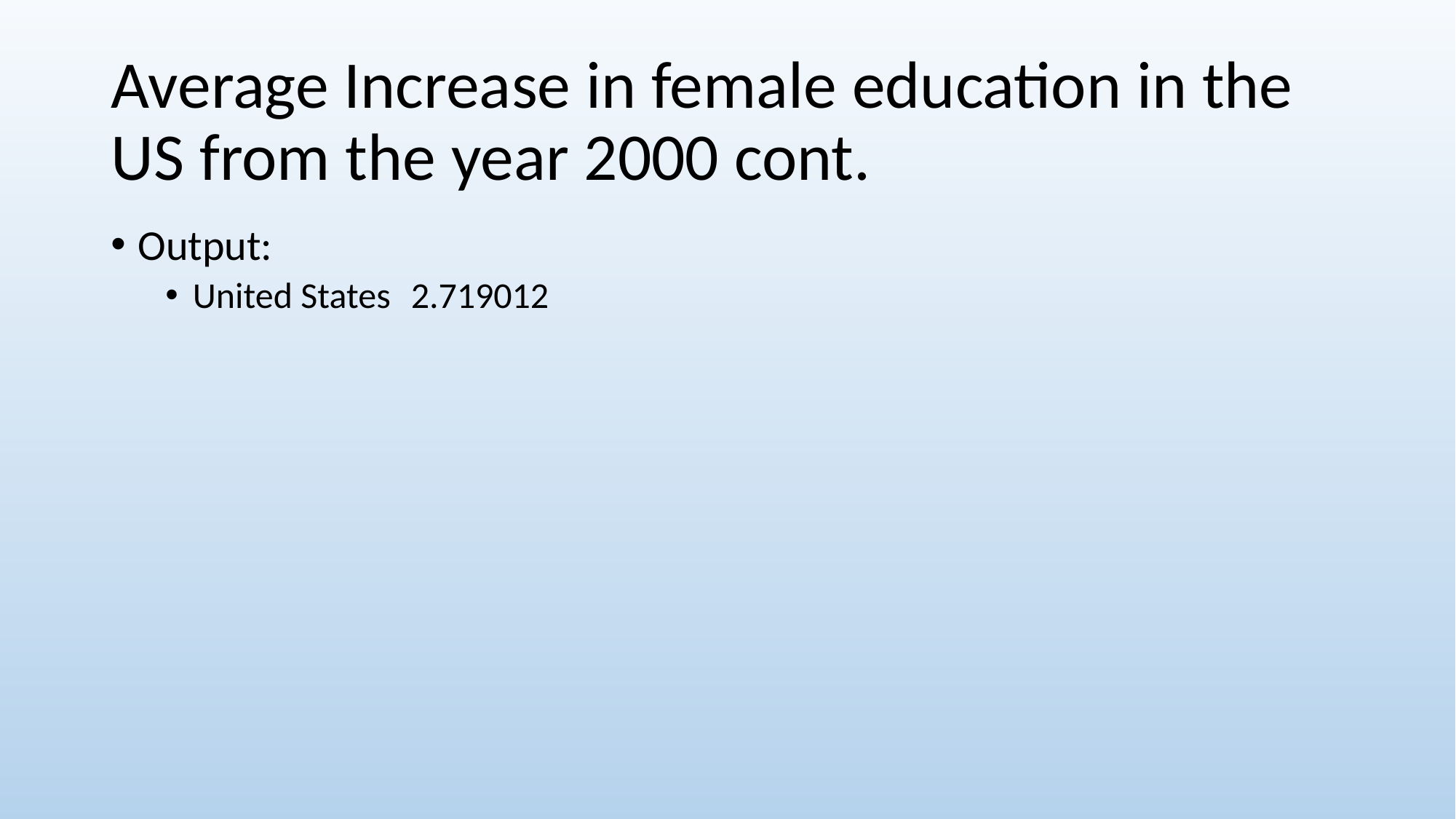

# Average Increase in female education in the US from the year 2000 cont.
Output:
United States	2.719012